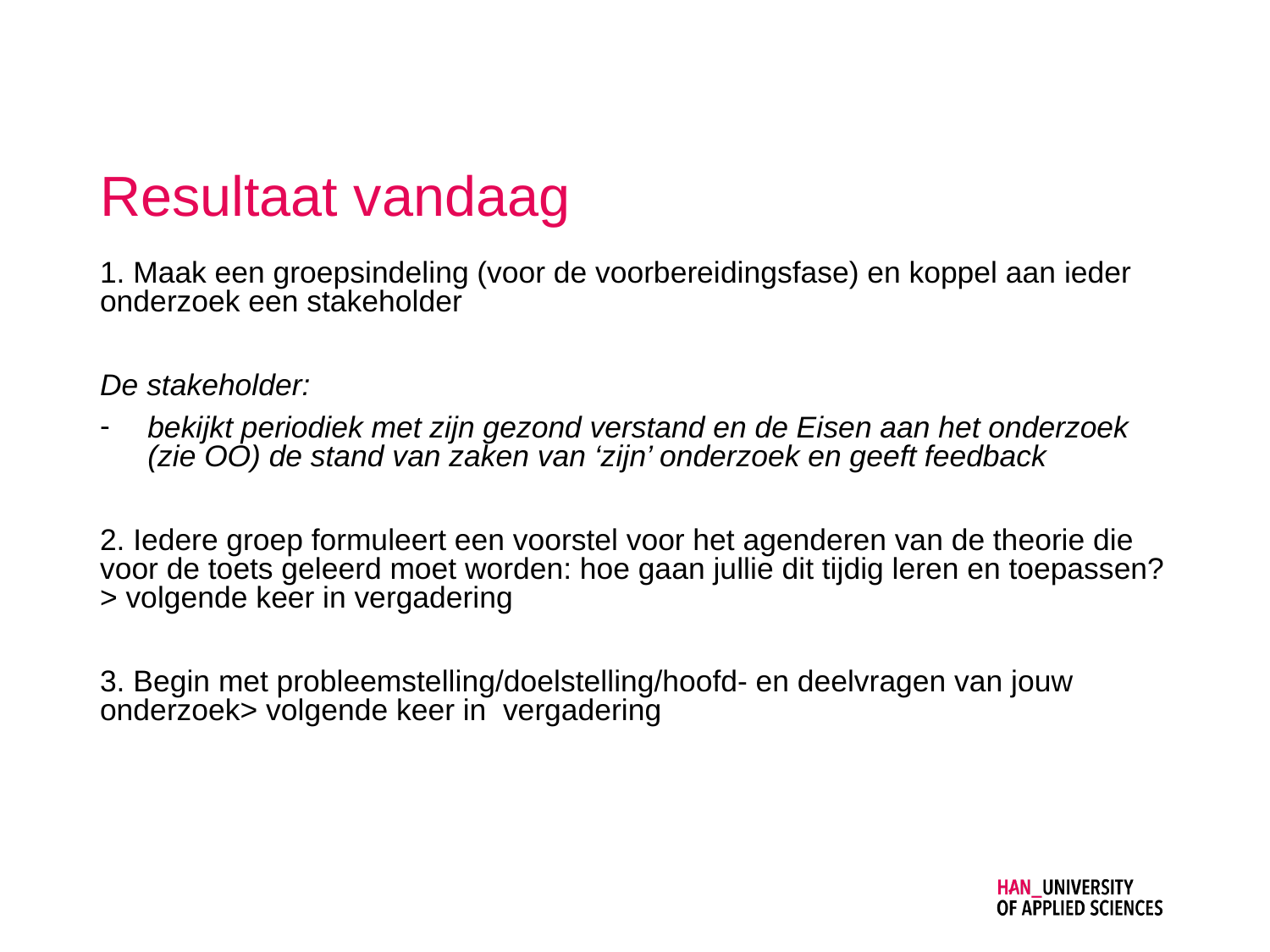

# Resultaat vandaag
1. Maak een groepsindeling (voor de voorbereidingsfase) en koppel aan ieder onderzoek een stakeholder

De stakeholder:
bekijkt periodiek met zijn gezond verstand en de Eisen aan het onderzoek (zie OO) de stand van zaken van ‘zijn’ onderzoek en geeft feedback

2. Iedere groep formuleert een voorstel voor het agenderen van de theorie die voor de toets geleerd moet worden: hoe gaan jullie dit tijdig leren en toepassen? > volgende keer in vergadering

3. Begin met probleemstelling/doelstelling/hoofd- en deelvragen van jouw onderzoek> volgende keer in  vergadering